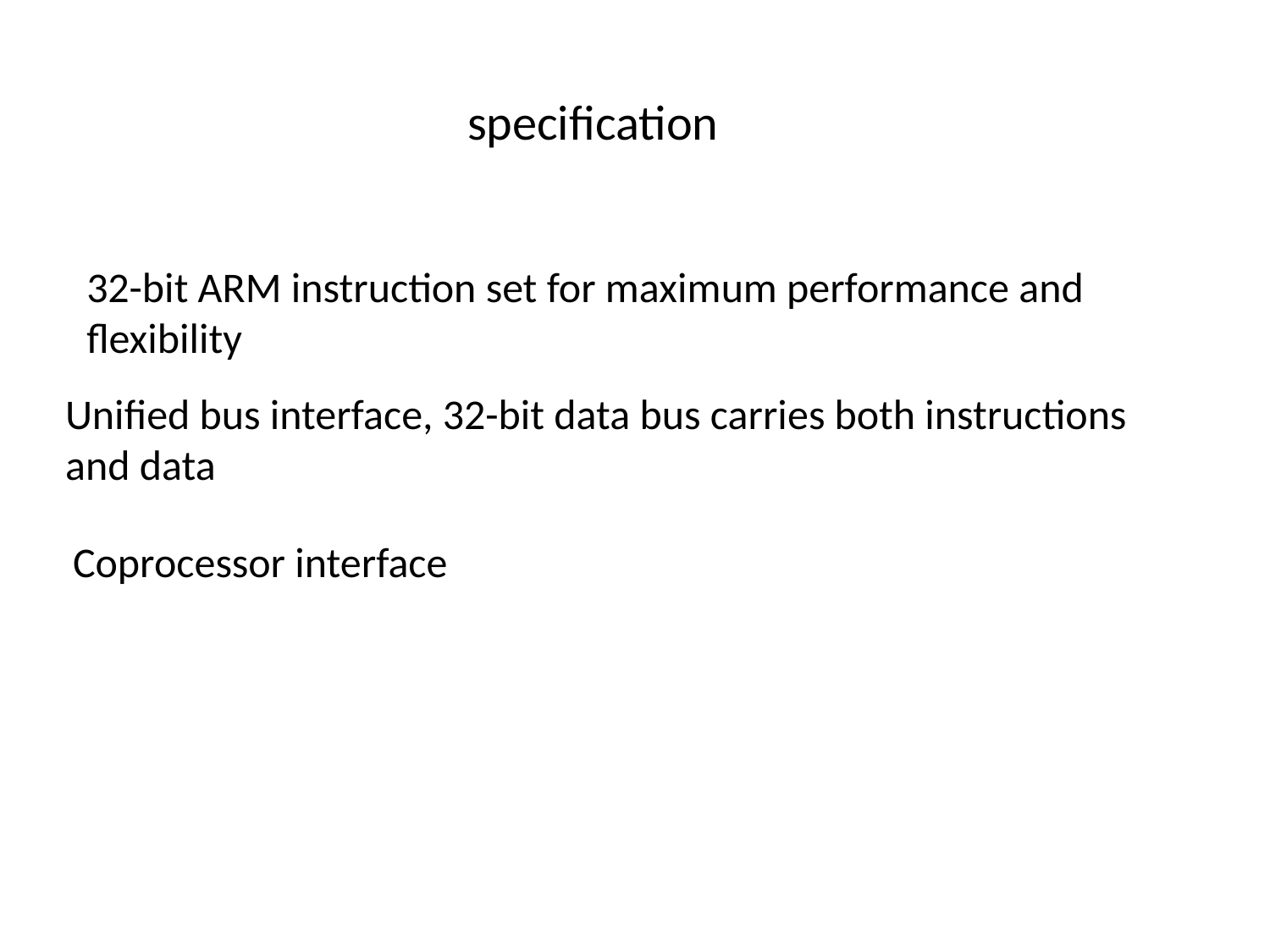

specification
32-bit ARM instruction set for maximum performance and flexibility
Unified bus interface, 32-bit data bus carries both instructions and data
   Coprocessor interface